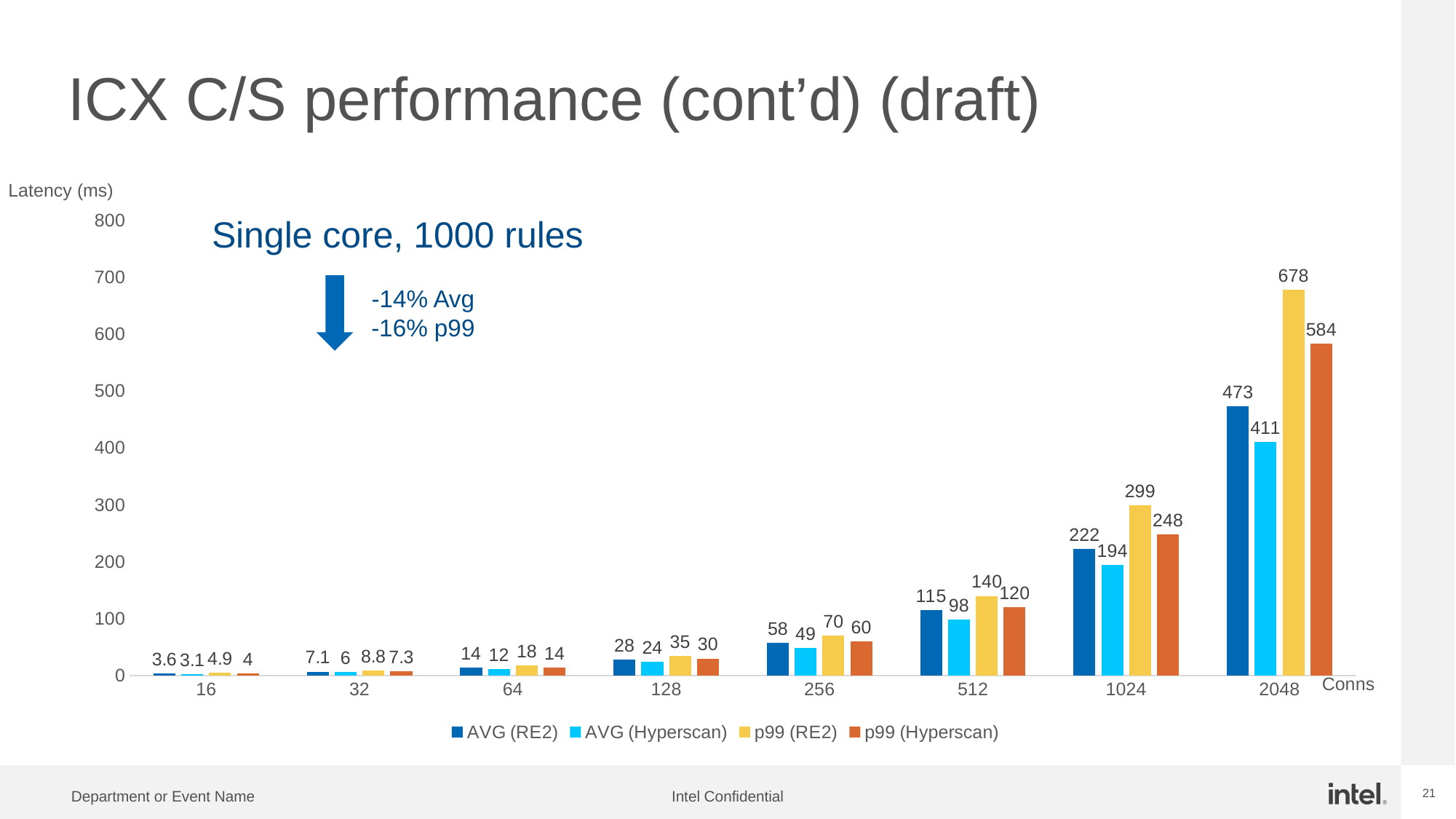

# ICX C/S performance (cont’d) (draft)
Latency (ms)

### Chart

| Category | AVG (RE2) | AVG (Hyperscan) | p99 (RE2) | p99 (Hyperscan) |
|---|---|---|---|---|
| 16 | 3.6 | 3.1 | 4.9 | 4.0 |
| 32 | 7.1 | 6.0 | 8.8 | 7.3 |
| 64 | 14.0 | 12.0 | 18.0 | 14.0 |
| 128 | 28.0 | 24.0 | 35.0 | 30.0 |
| 256 | 58.0 | 49.0 | 70.0 | 60.0 |
| 512 | 115.0 | 98.0 | 140.0 | 120.0 |
| 1024 | 222.0 | 194.0 | 299.0 | 248.0 |
| 2048 | 473.0 | 411.0 | 678.0 | 584.0 |
Single core, 1000 rules

-14% Avg
-16% p99
Conns